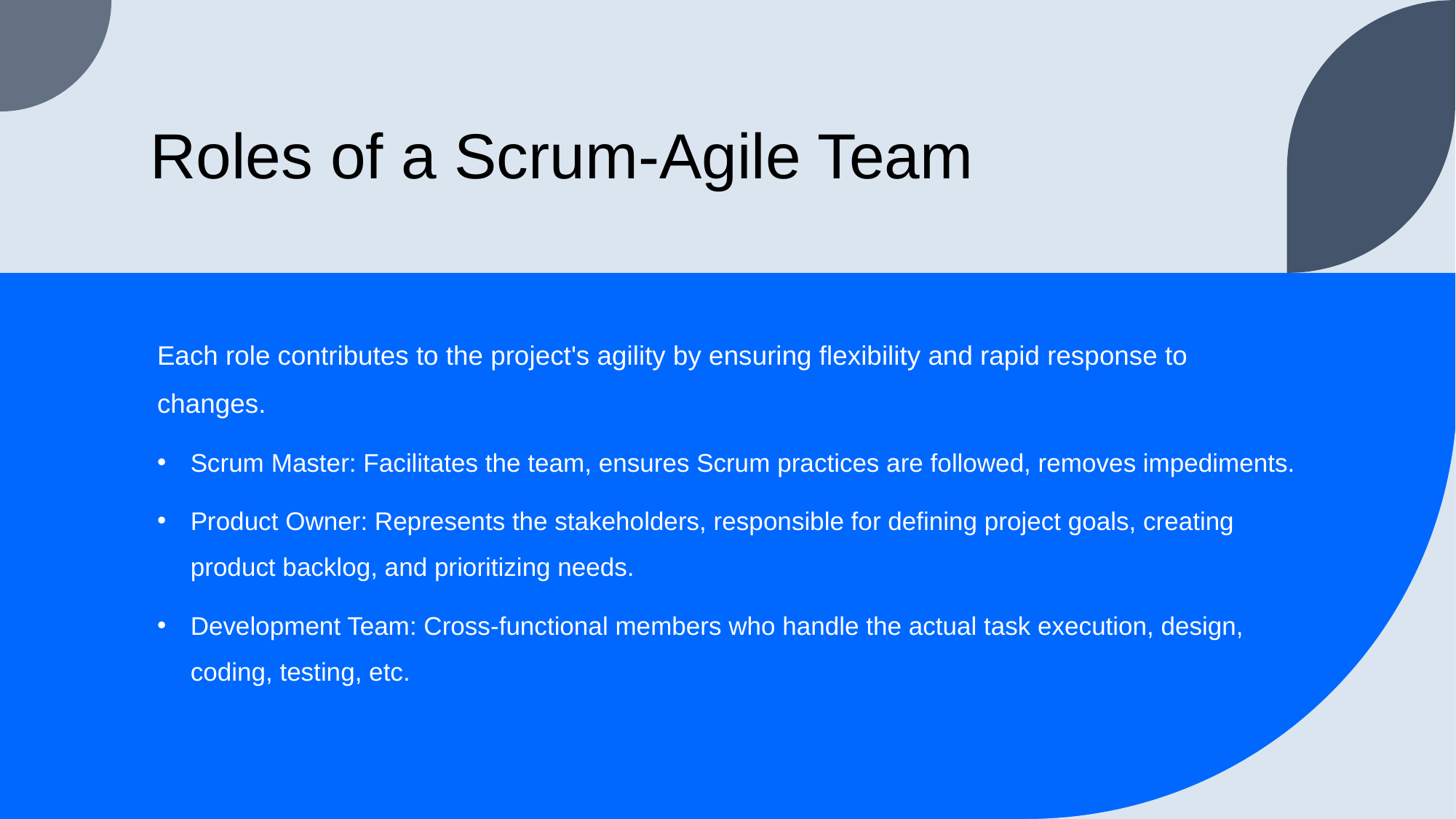

# Roles of a Scrum-Agile Team
Each role contributes to the project's agility by ensuring flexibility and rapid response to changes.
Scrum Master: Facilitates the team, ensures Scrum practices are followed, removes impediments.
Product Owner: Represents the stakeholders, responsible for defining project goals, creating product backlog, and prioritizing needs.
Development Team: Cross-functional members who handle the actual task execution, design, coding, testing, etc.